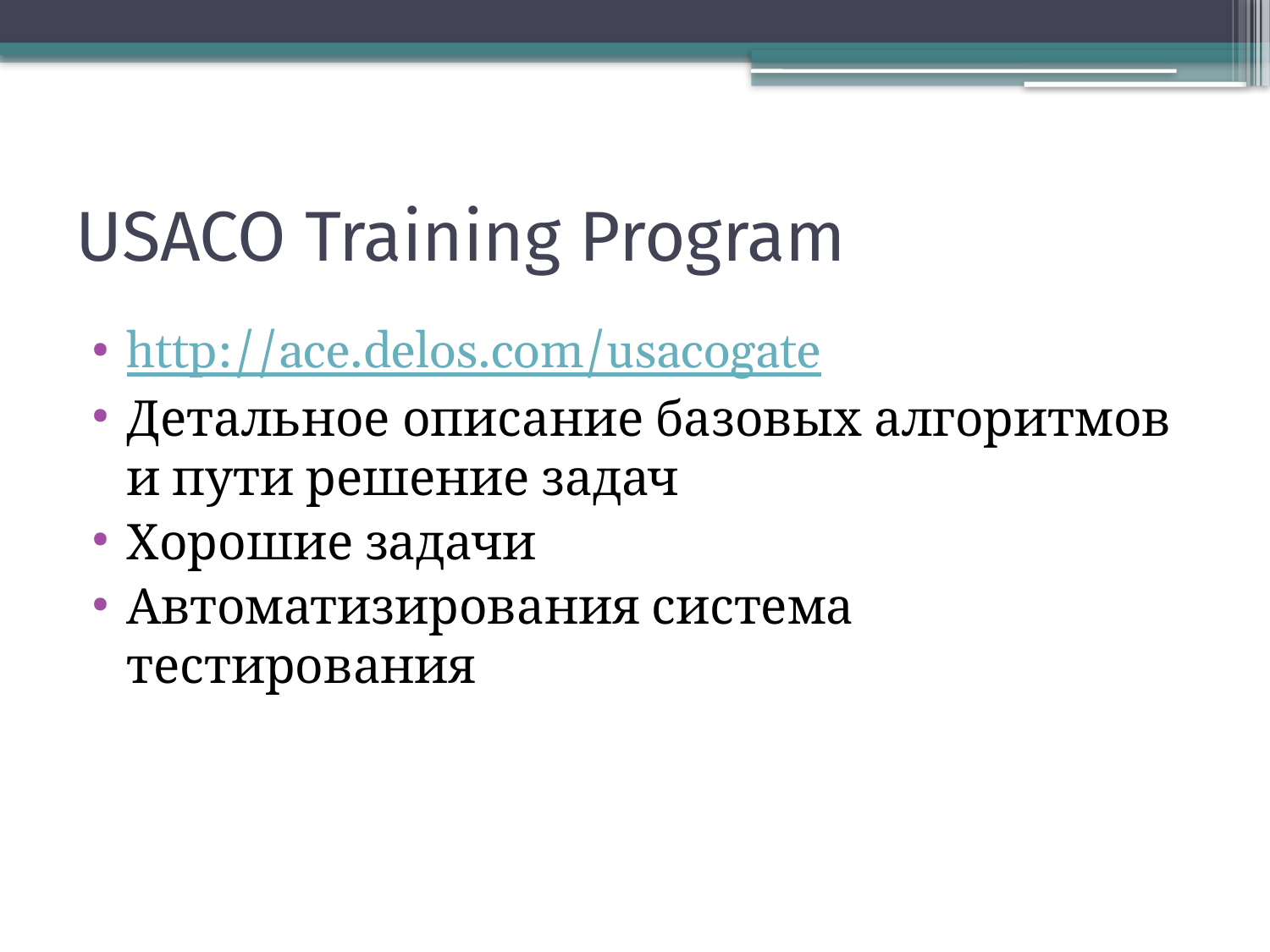

# USACO Training Program
http://ace.delos.com/usacogate
Детальное описание базовых алгоритмов и пути решение задач
Хорошие задачи
Автоматизирования система тестирования